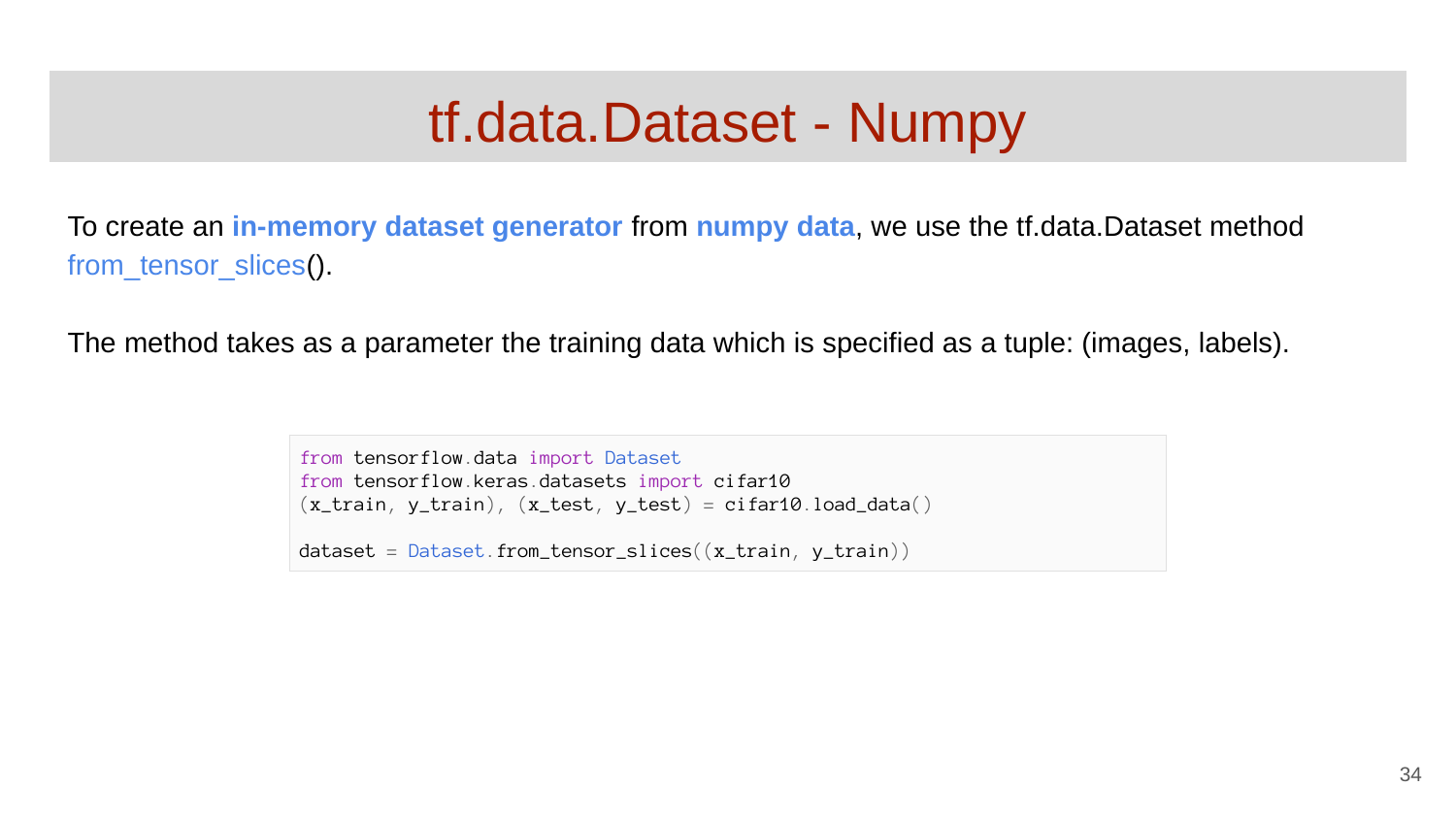

# tf.data.Dataset - Numpy
To create an in-memory dataset generator from numpy data, we use the tf.data.Dataset method from_tensor_slices().

The method takes as a parameter the training data which is specified as a tuple: (images, labels).

| from tensorflow.data import Dataset from tensorflow.keras.datasets import cifar10 (x\_train, y\_train), (x\_test, y\_test) = cifar10.load\_data() dataset = Dataset.from\_tensor\_slices((x\_train, y\_train)) |
| --- |
34